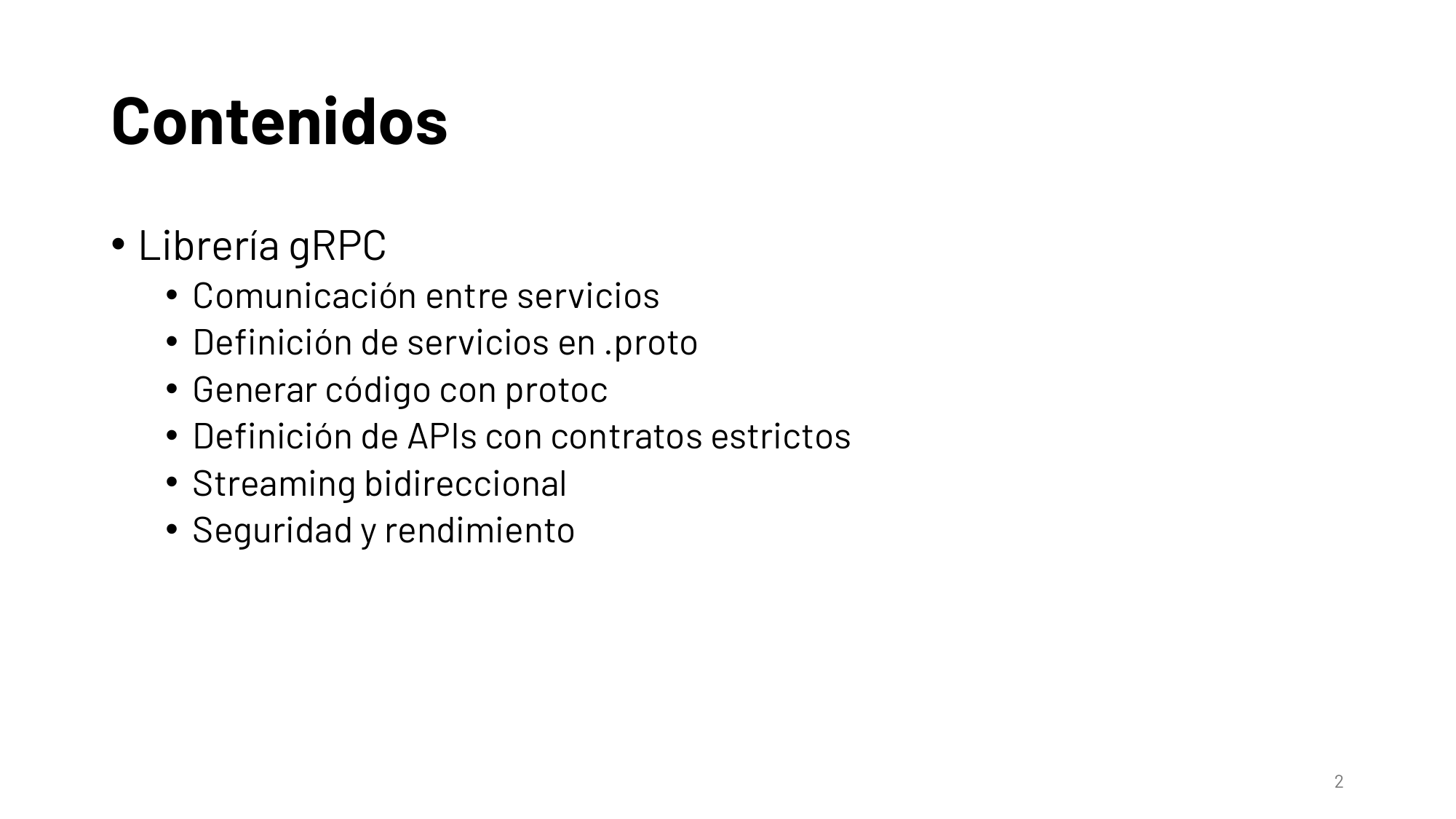

# Contenidos
Librería gRPC
Comunicación entre servicios
Definición de servicios en .proto
Generar código con protoc
Definición de APIs con contratos estrictos
Streaming bidireccional
Seguridad y rendimiento

2